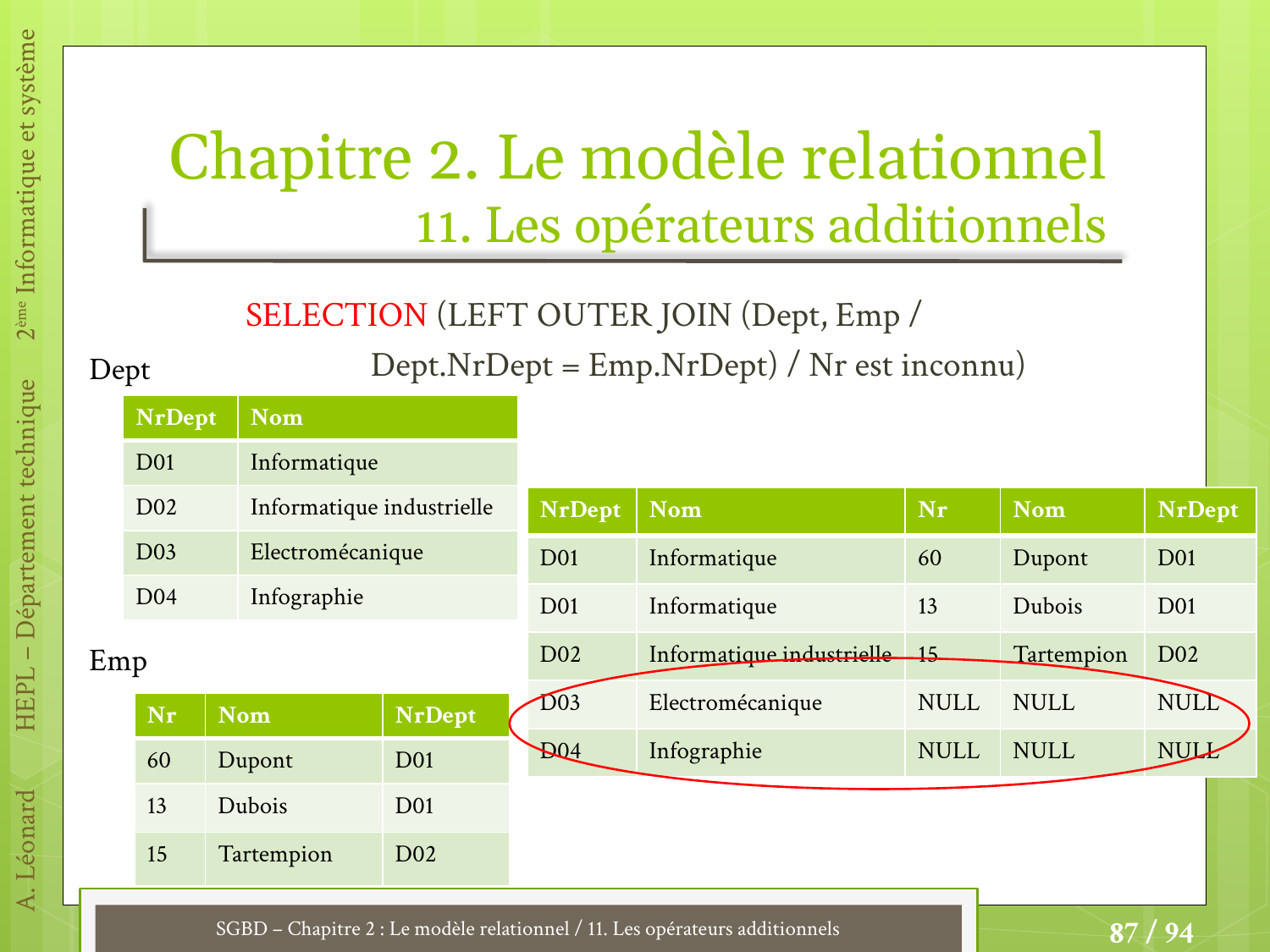

# Chapitre 2. Le modèle relationnel 11. Les opérateurs additionnels
          SELECTION (LEFT OUTER JOIN (Dept, Emp /
                          Dept.NrDept = Emp.NrDept) / Nr est inconnu)

Dept
| NrDept | Nom |
| --- | --- |
| D01 | Informatique |
| D02 | Informatique industrielle |
| D03 | Electromécanique |
| D04 | Infographie |
| NrDept | Nom | Nr | Nom | NrDept |
| --- | --- | --- | --- | --- |
| D01 | Informatique | 60 | Dupont | D01 |
| D01 | Informatique | 13 | Dubois | D01 |
| D02 | Informatique industrielle | 15 | Tartempion | D02 |
| D03 | Electromécanique | NULL | NULL | NULL |
| D04 | Infographie | NULL | NULL | NULL |
Emp

| Nr | Nom | NrDept |
| --- | --- | --- |
| 60 | Dupont | D01 |
| 13 | Dubois | D01 |
| 15 | Tartempion | D02 |
SGBD – Chapitre 2 : Le modèle relationnel / 11. Les opérateurs additionnels